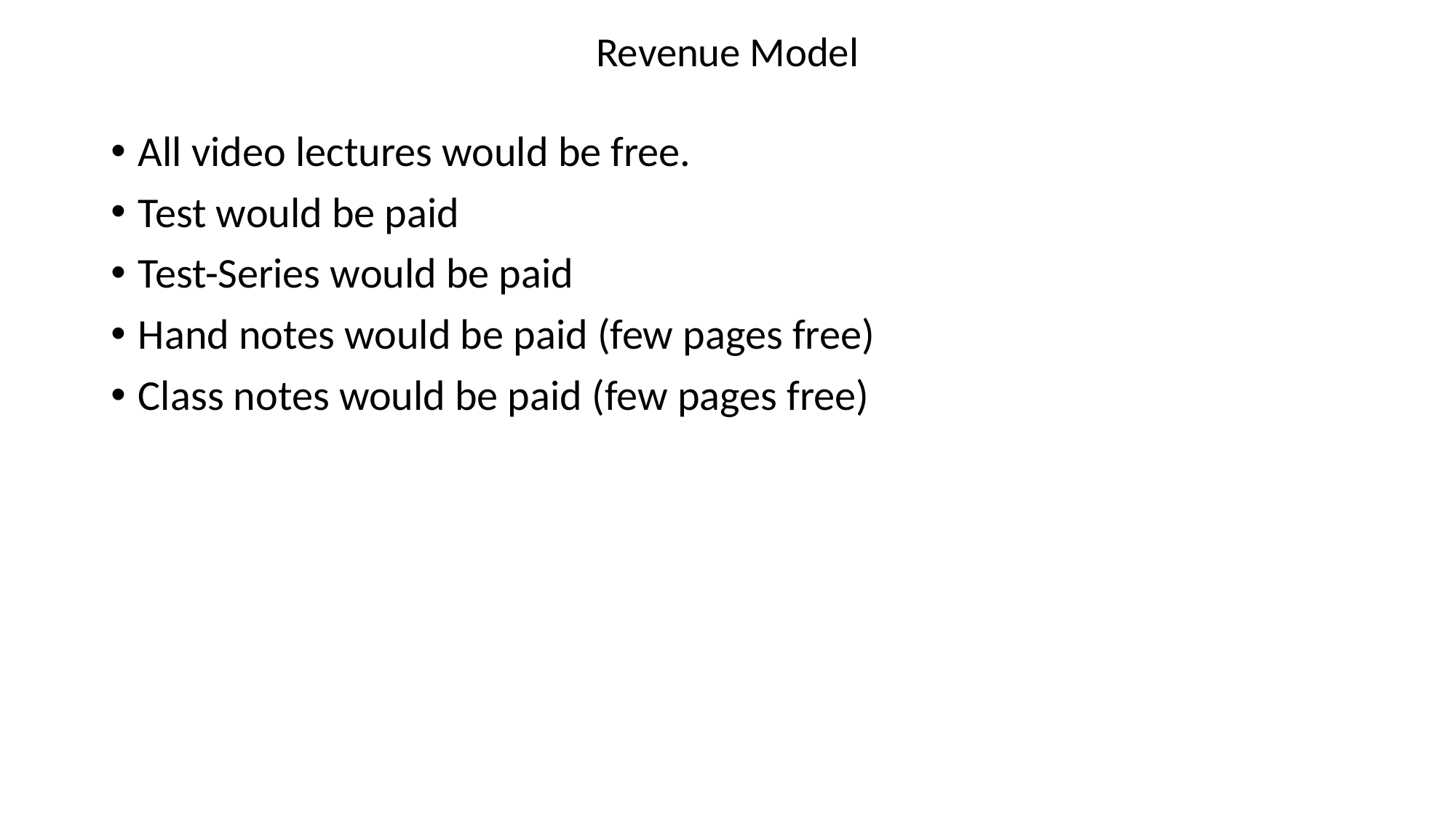

# Revenue Model
All video lectures would be free.
Test would be paid
Test-Series would be paid
Hand notes would be paid (few pages free)
Class notes would be paid (few pages free)